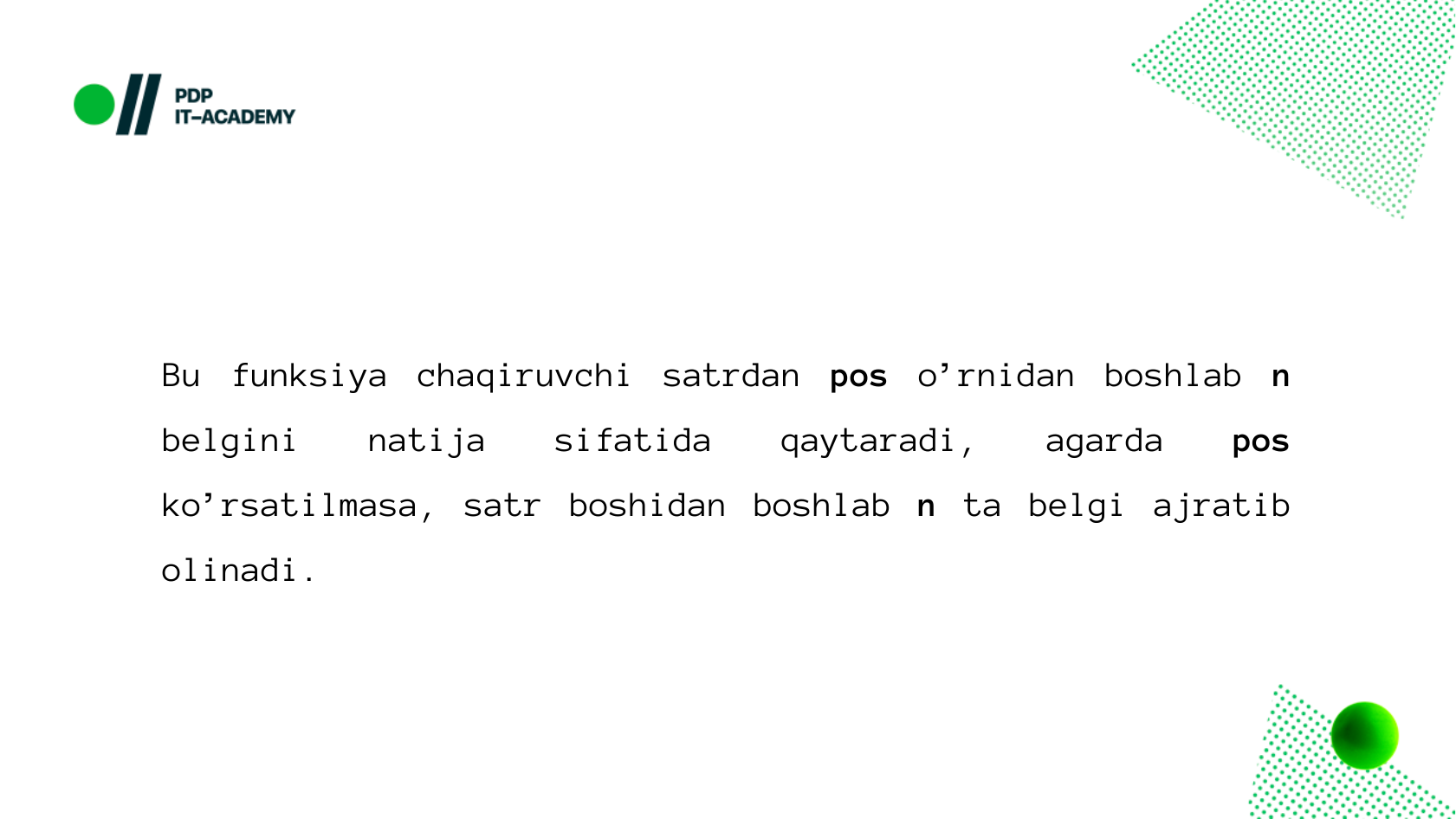

Bu funksiya chaqiruvchi satrdan pos o’rnidan boshlab n belgini natija sifatida qaytaradi, agarda pos ko’rsatilmasa, satr boshidan boshlab n ta belgi ajratib olinadi.